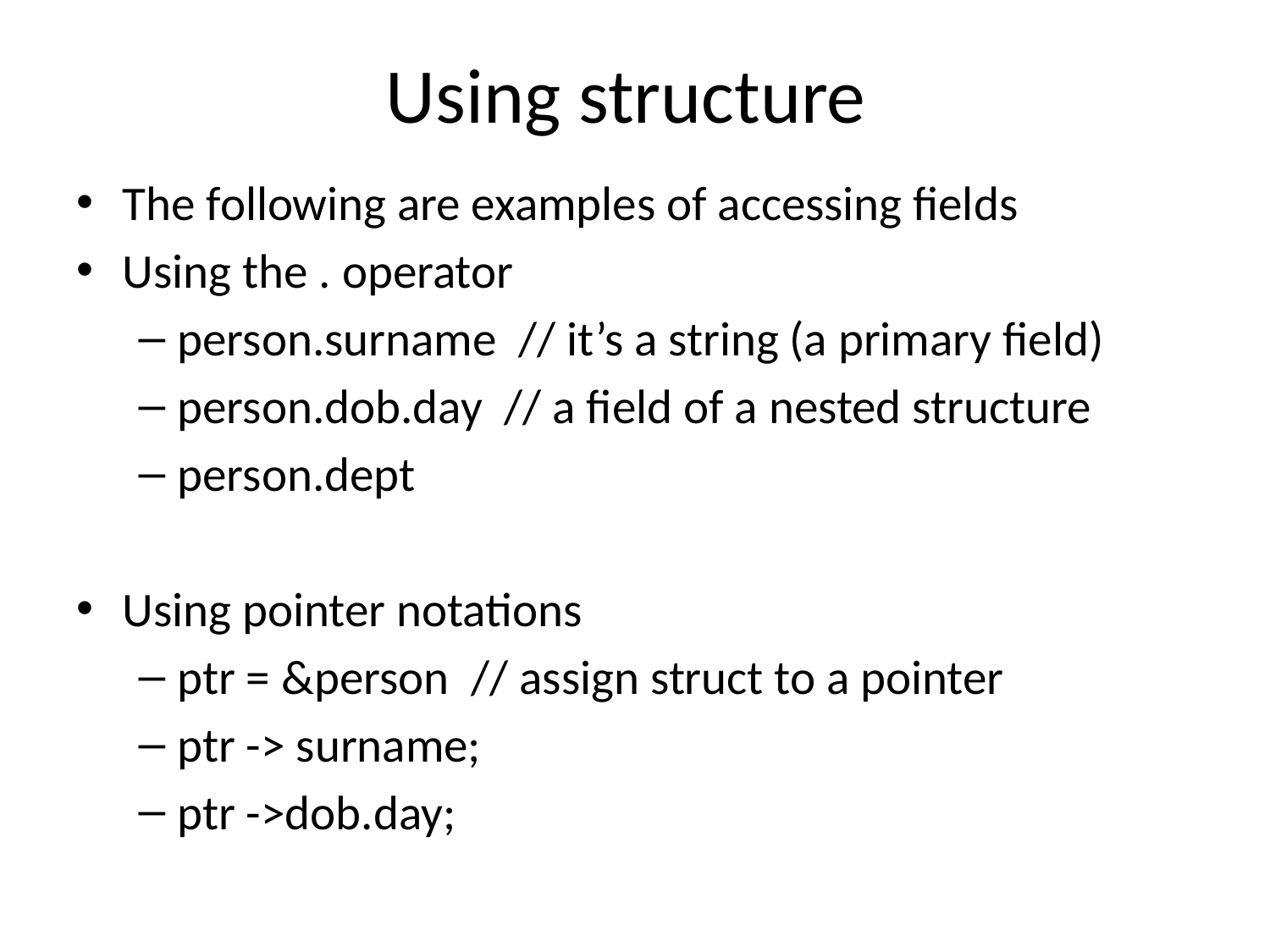

# Using structure
The following are examples of accessing fields
Using the . operator
person.surname  // it’s a string (a primary field)
person.dob.day  // a field of a nested structure
person.dept

Using pointer notations
ptr = &person  // assign struct to a pointer
ptr -> surname;
ptr ->dob.day;